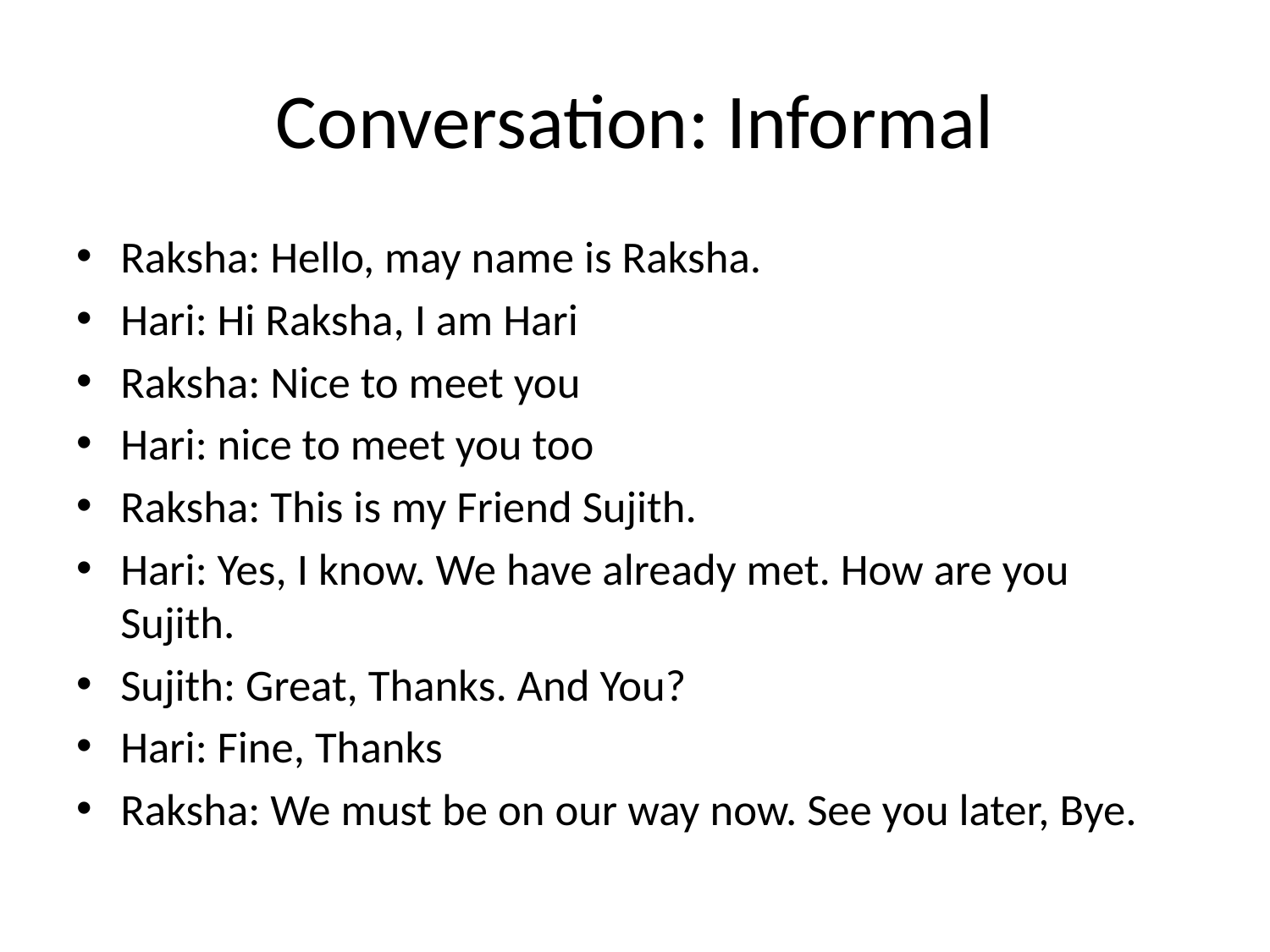

# Conversation: Informal
Raksha: Hello, may name is Raksha.
Hari: Hi Raksha, I am Hari
Raksha: Nice to meet you
Hari: nice to meet you too
Raksha: This is my Friend Sujith.
Hari: Yes, I know. We have already met. How are you Sujith.
Sujith: Great, Thanks. And You?
Hari: Fine, Thanks
Raksha: We must be on our way now. See you later, Bye.